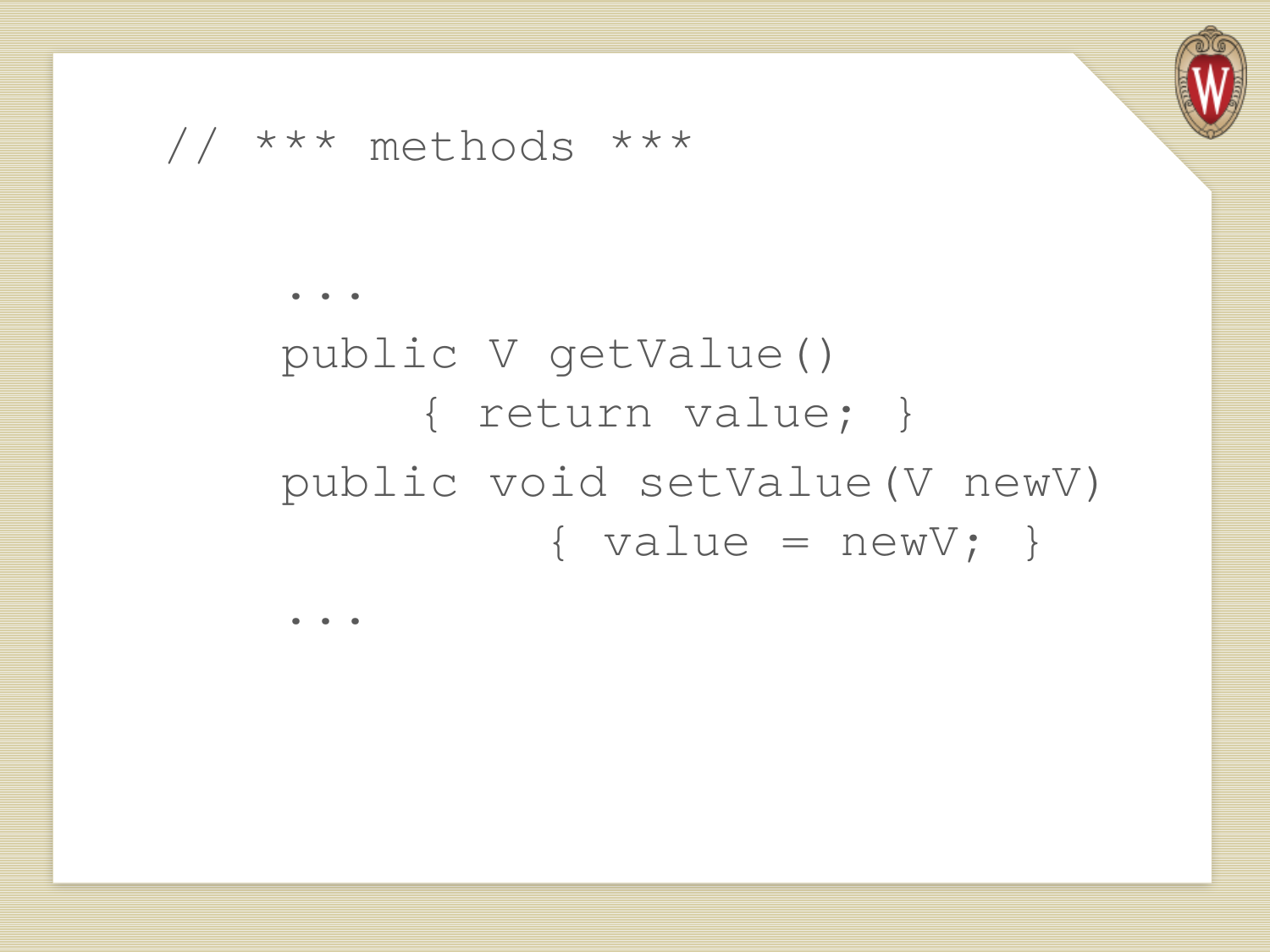

// *** methods ***

    ...
    public V getValue()     			{ return value; }
    public void setValue(V newV) 			{ value = newV; }
    ...